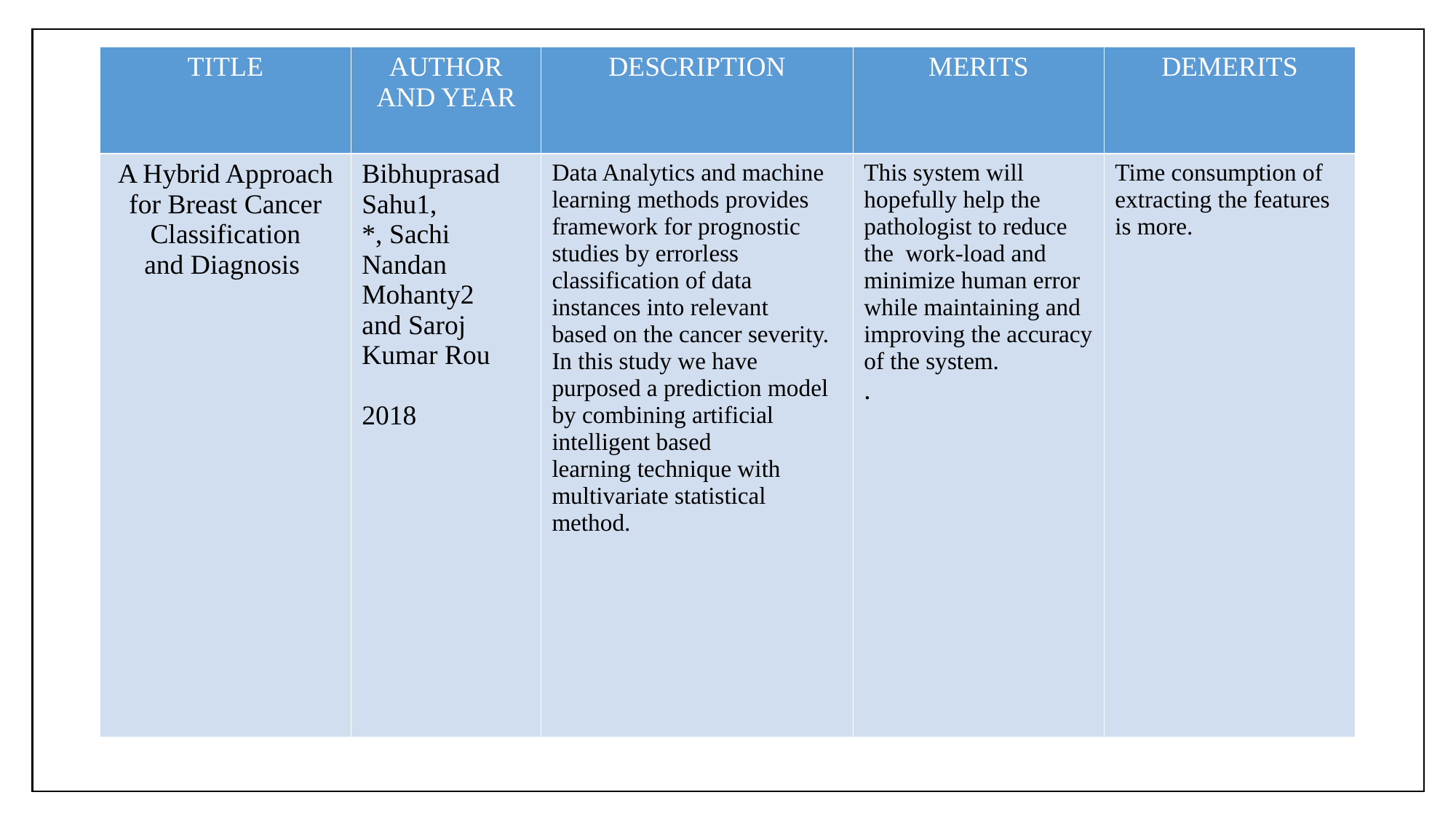

| TITLE | AUTHOR AND YEAR | DESCRIPTION | MERITS | DEMERITS |
| --- | --- | --- | --- | --- |
| A Hybrid Approach for Breast Cancer Classification and Diagnosis | Bibhuprasad Sahu1, \*, Sachi Nandan Mohanty2 and Saroj Kumar Rou 2018 | Data Analytics and machine learning methods provides framework for prognostic studies by errorless classification of data instances into relevant based on the cancer severity. In this study we have purposed a prediction model by combining artificial intelligent based learning technique with multivariate statistical method. | This system will hopefully help the pathologist to reduce the work-load and minimize human error while maintaining and improving the accuracy of the system. . | Time consumption of extracting the features is more. |